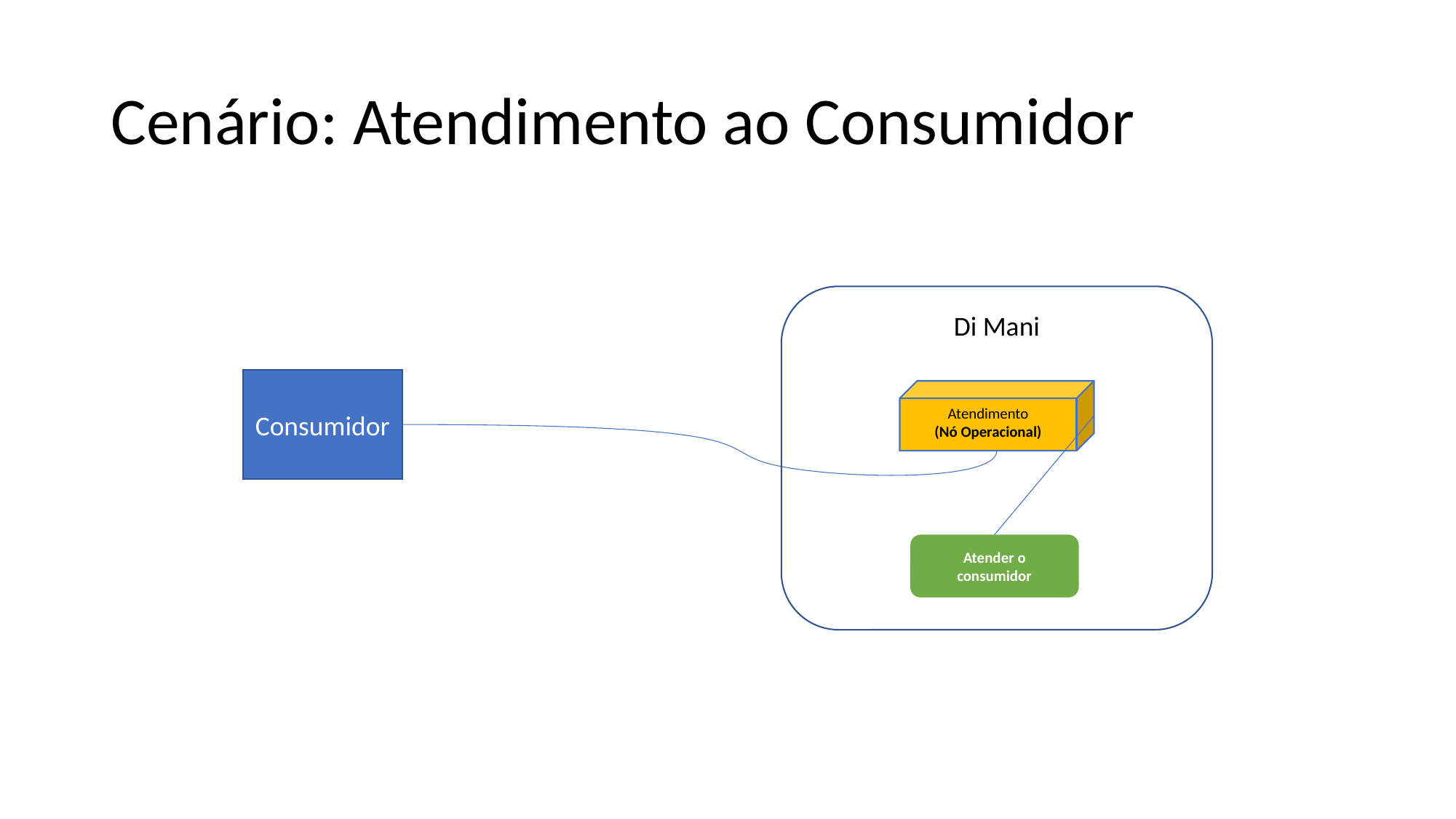

# Cenário: Atendimento ao Consumidor
Di Mani
Consumidor
Atendimento
(Nó Operacional)

Atender o consumidor